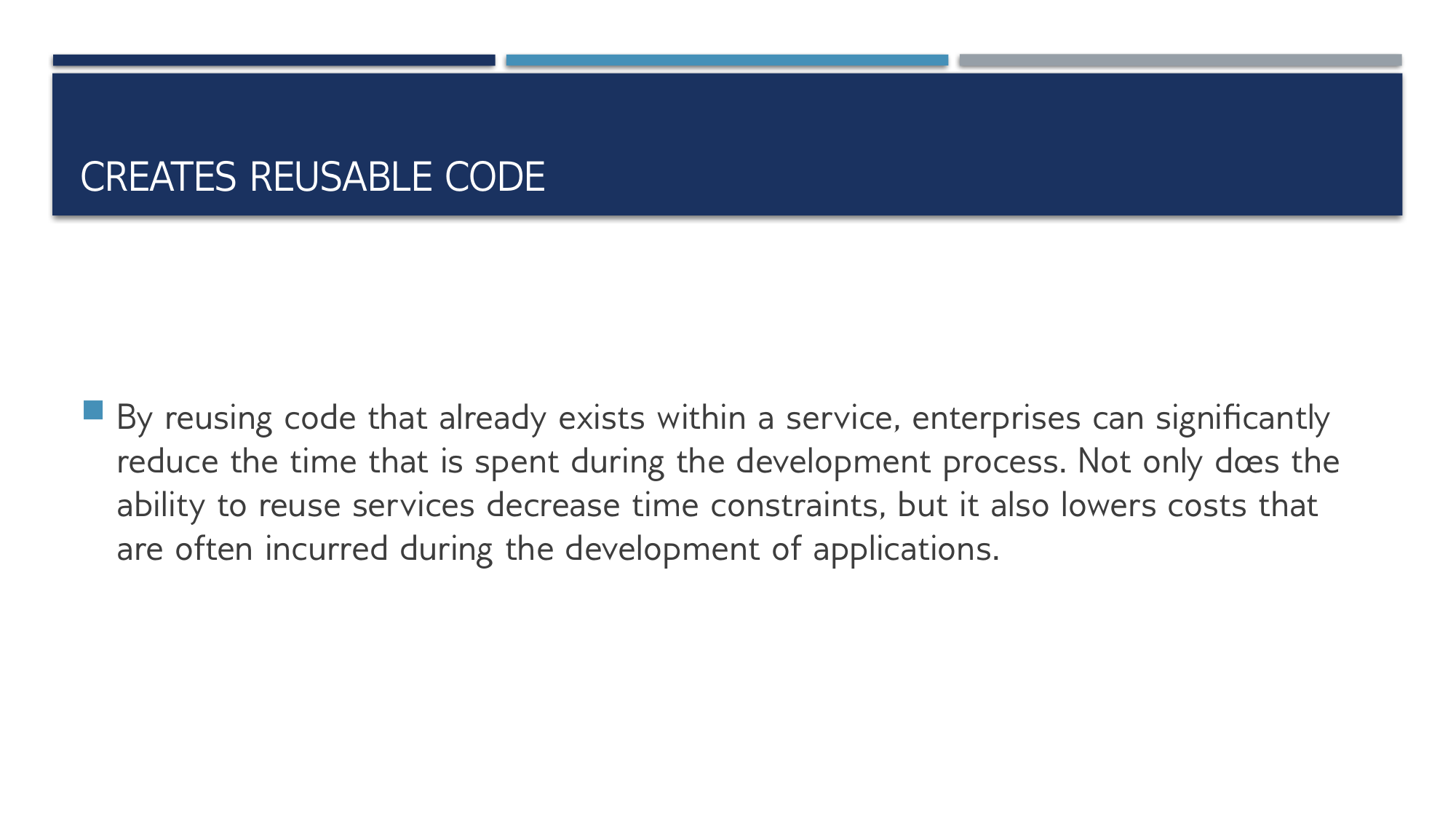

# Creates reusable code
By reusing code that already exists within a service, enterprises can significantly reduce the time that is spent during the development process. Not only does the ability to reuse services decrease time constraints, but it also lowers costs that are often incurred during the development of applications.